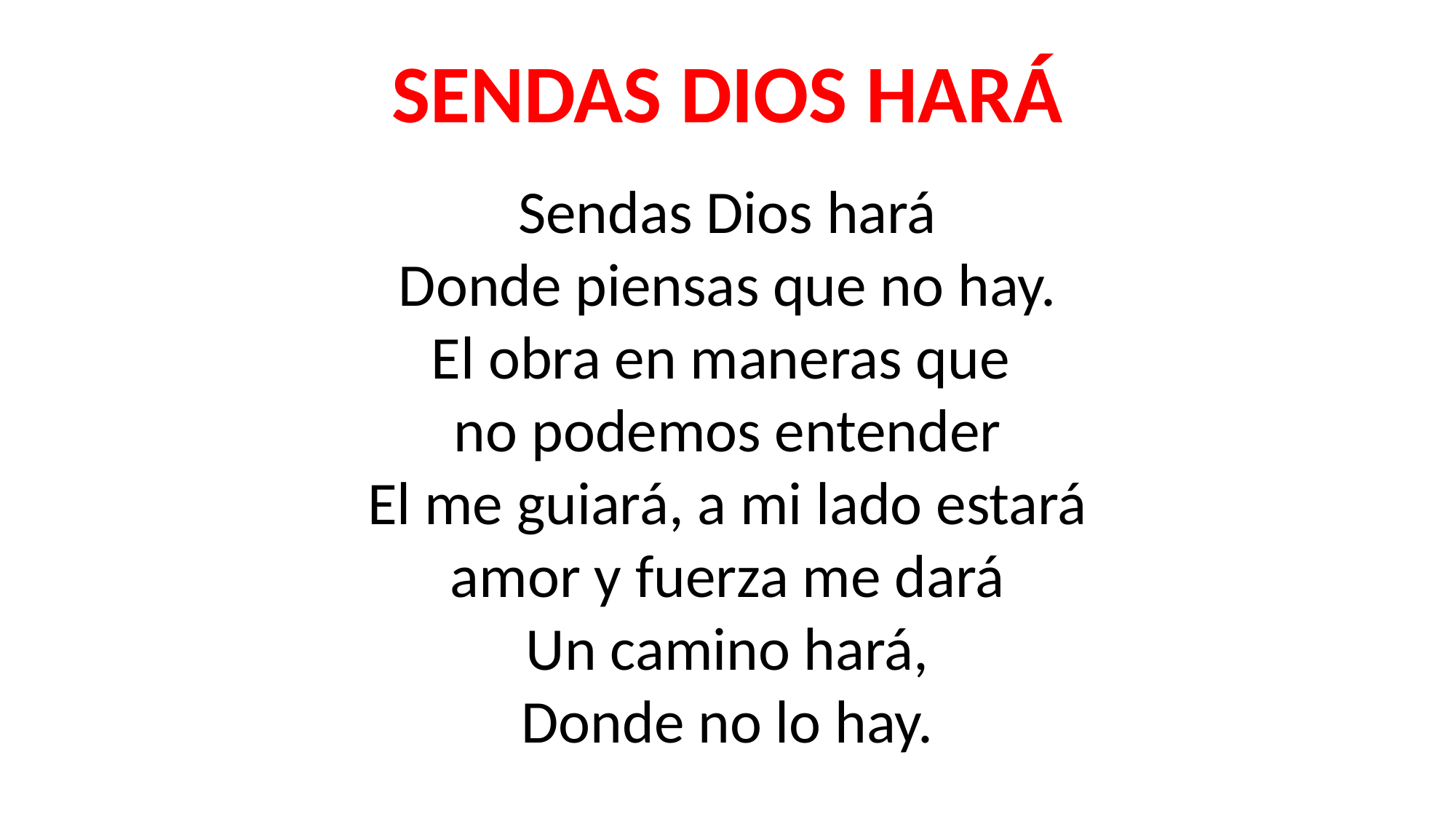

SENDAS DIOS HARÁ
Sendas Dios hará
Donde piensas que no hay.
El obra en maneras que
no podemos entender
El me guiará, a mi lado estará
amor y fuerza me dará
Un camino hará,
Donde no lo hay.